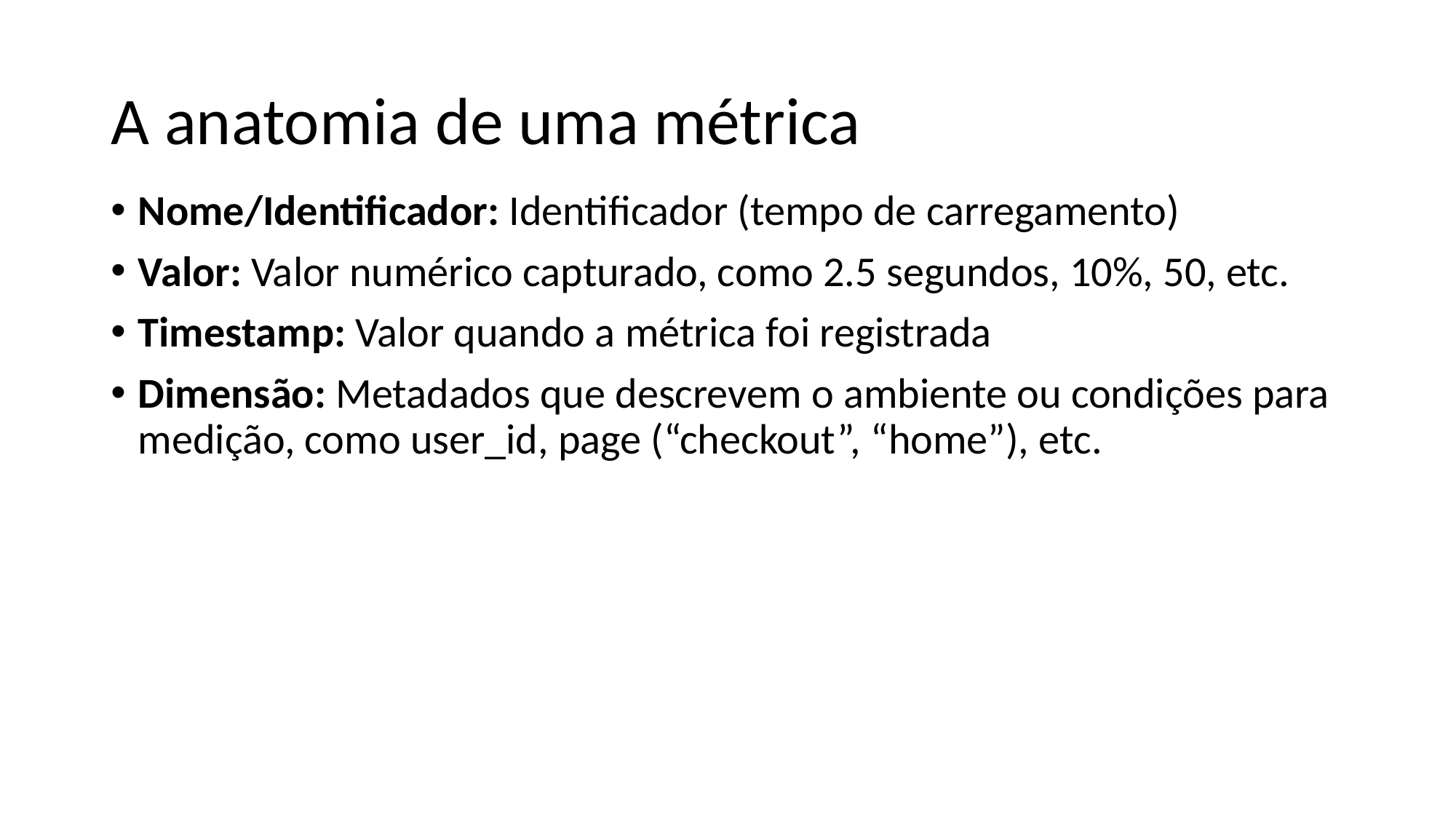

# A anatomia de uma métrica
Nome/Identificador: Identificador (tempo de carregamento)
Valor: Valor numérico capturado, como 2.5 segundos, 10%, 50, etc.
Timestamp: Valor quando a métrica foi registrada
Dimensão: Metadados que descrevem o ambiente ou condições para medição, como user_id, page (“checkout”, “home”), etc.